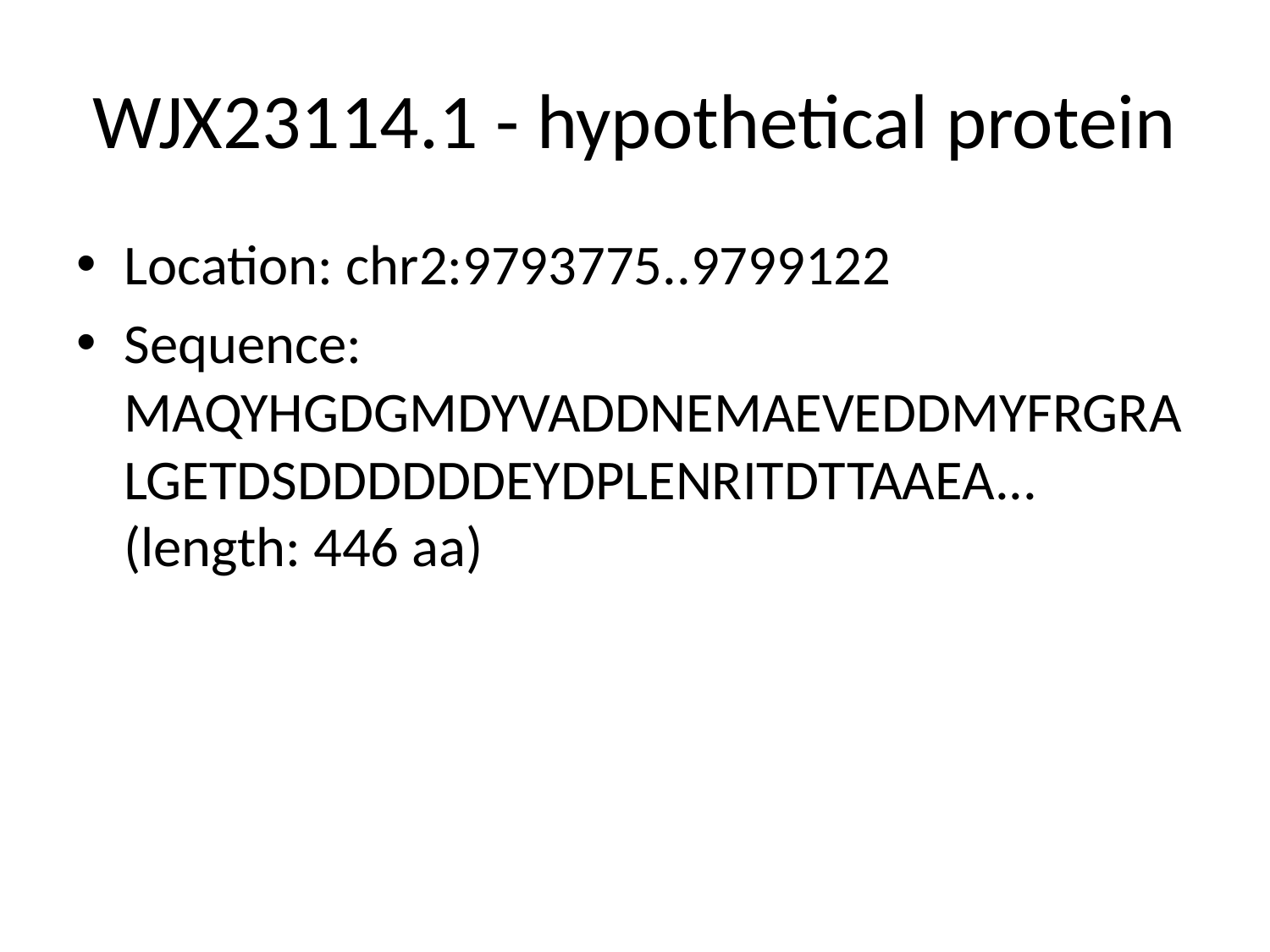

# WJX23114.1 - hypothetical protein
Location: chr2:9793775..9799122
Sequence: MAQYHGDGMDYVADDNEMAEVEDDMYFRGRALGETDSDDDDDDEYDPLENRITDTTAAEA... (length: 446 aa)